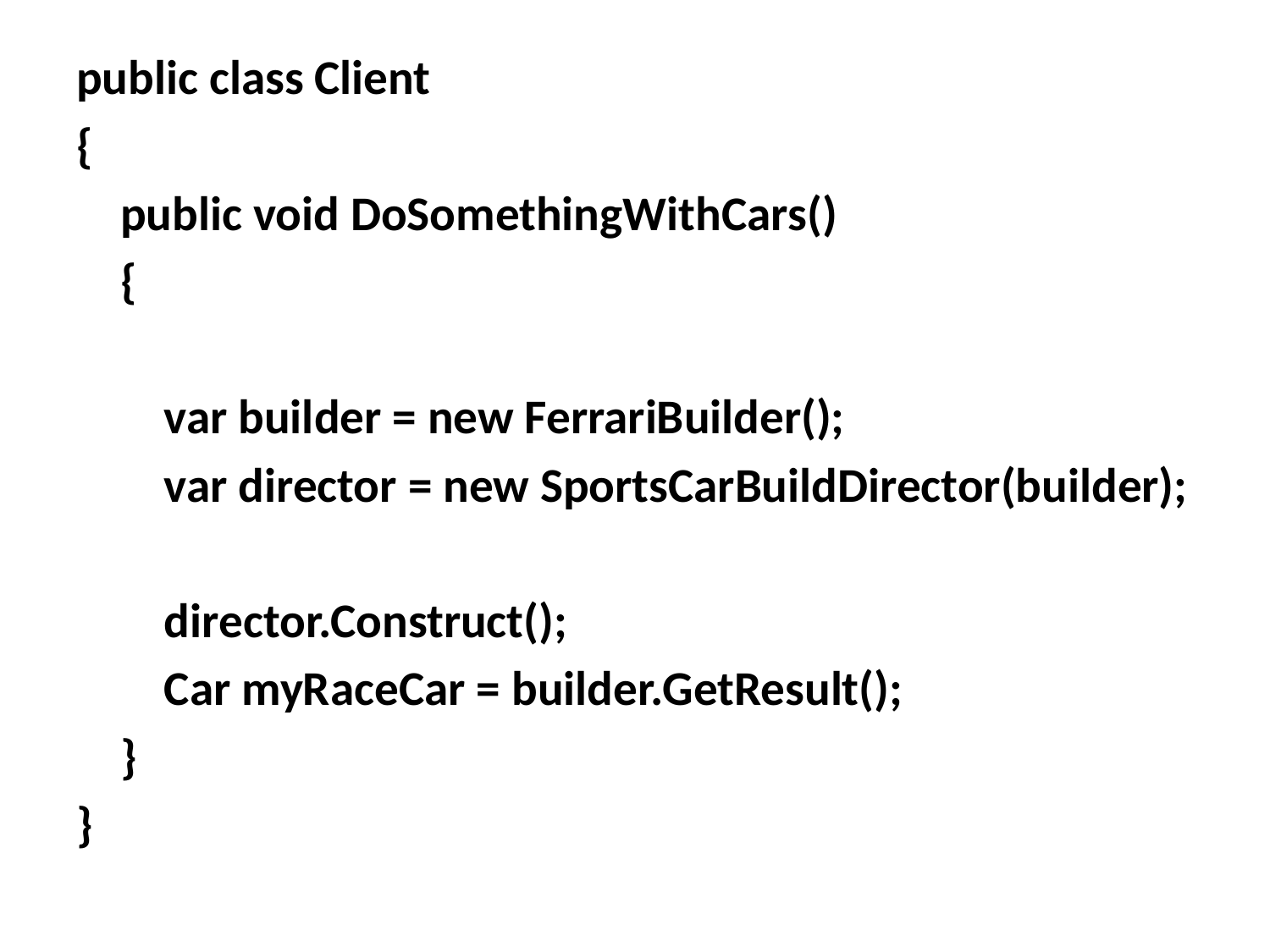

#
public class Client
{
    public void DoSomethingWithCars()
    {

        var builder = new FerrariBuilder();
        var director = new SportsCarBuildDirector(builder);

        director.Construct();
        Car myRaceCar = builder.GetResult();
    }
}